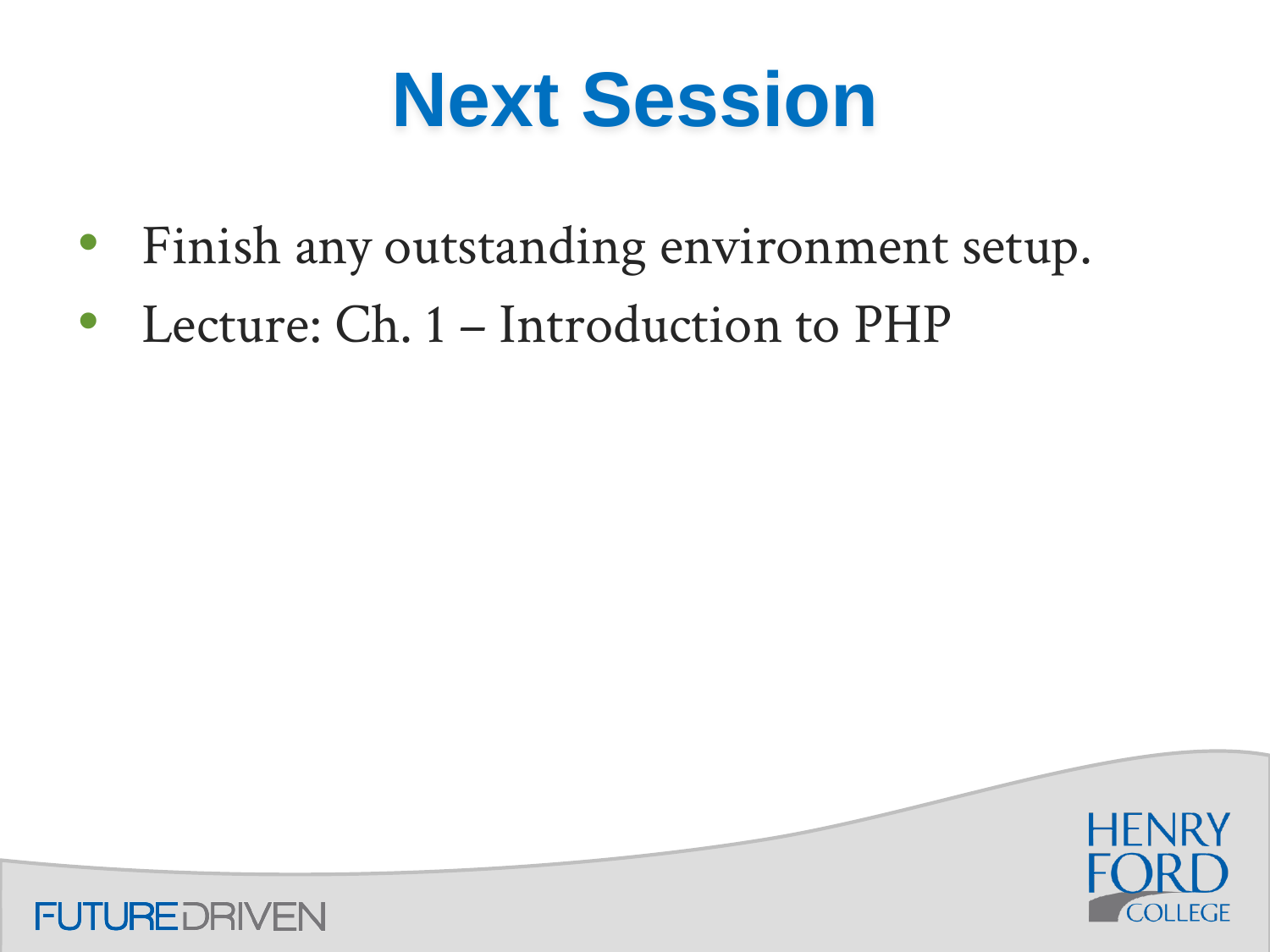

# Next Session
Finish any outstanding environment setup.
Lecture: Ch. 1 – Introduction to PHP